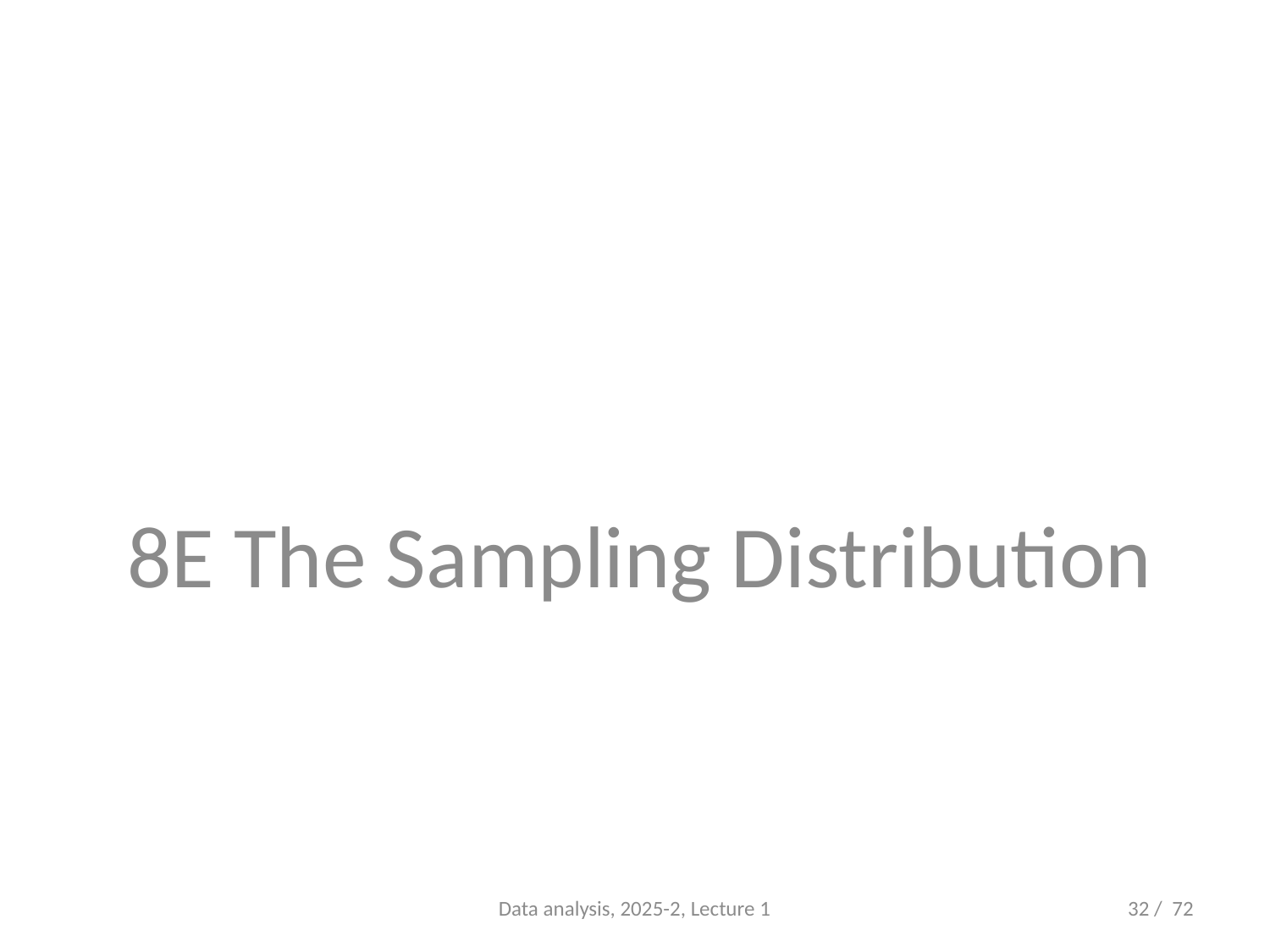

8E The Sampling Distribution
#
Data analysis, 2025-2, Lecture 1
32 /  72